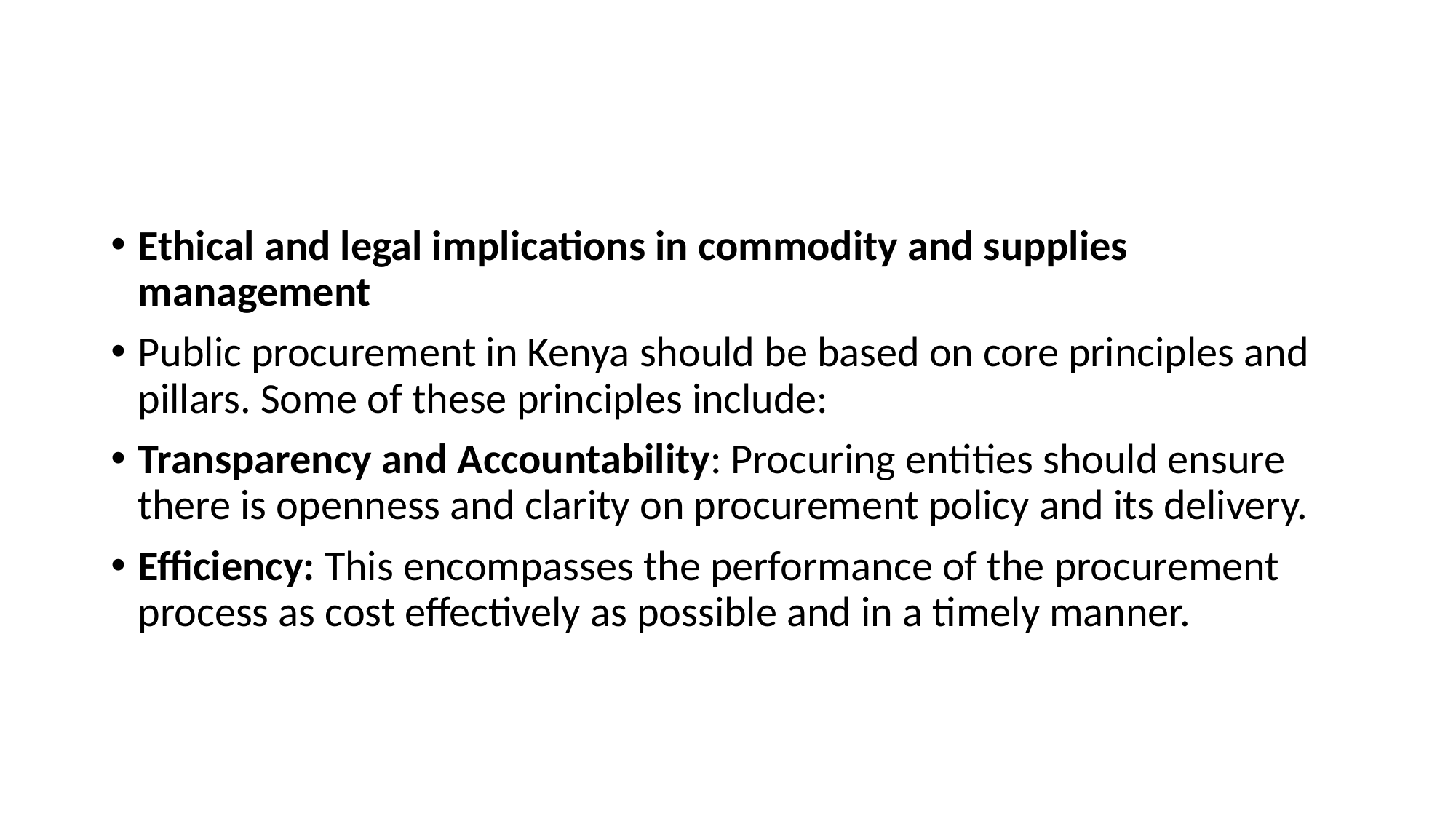

#
Ethical and legal implications in commodity and supplies management
Public procurement in Kenya should be based on core principles and pillars. Some of these principles include:
Transparency and Accountability: Procuring entities should ensure there is openness and clarity on procurement policy and its delivery.
Efficiency: This encompasses the performance of the procurement process as cost effectively as possible and in a timely manner.